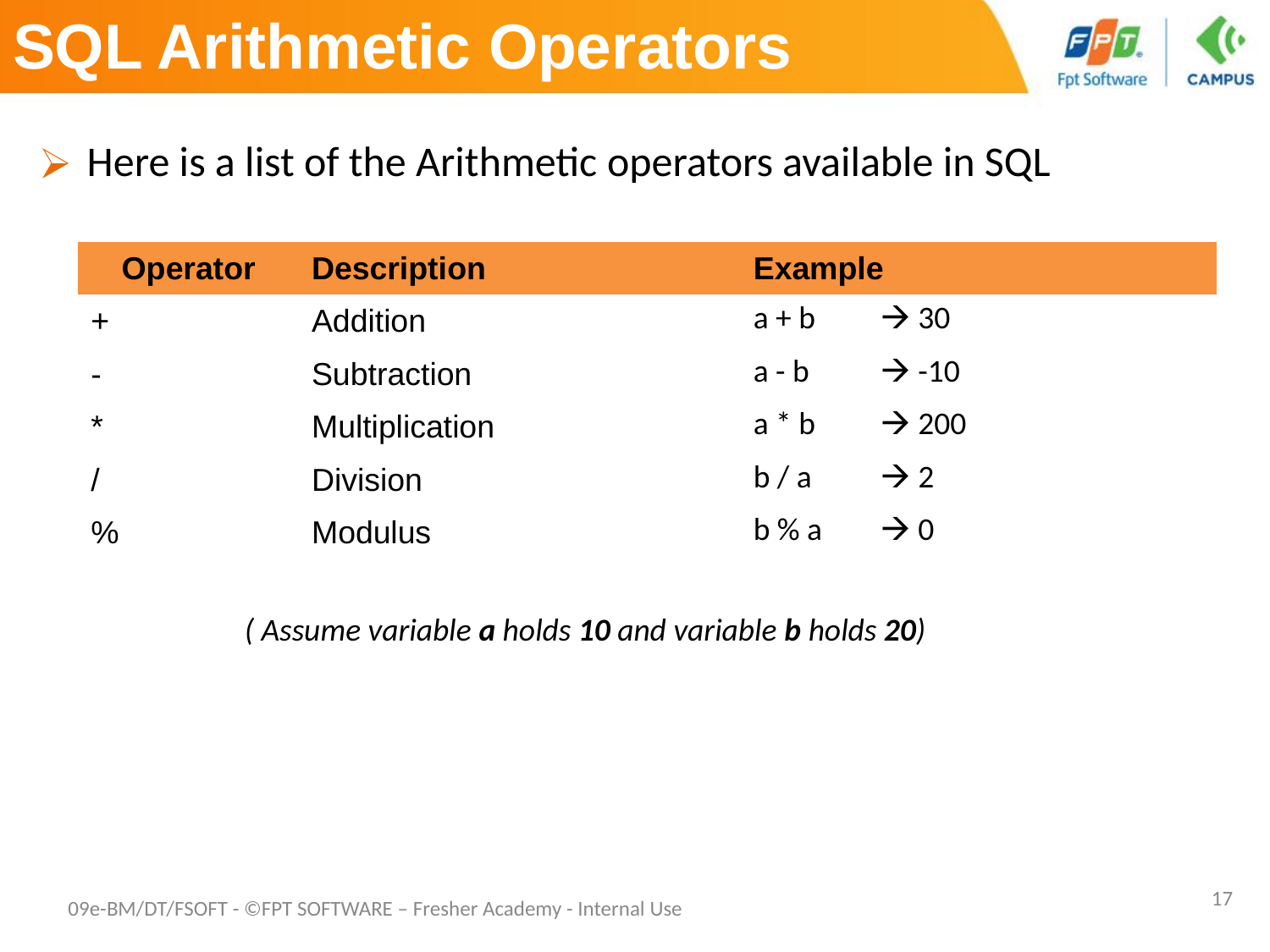

SQL Arithmetic Operators
Here is a list of the Arithmetic operators available in SQL
| Operator | Description | Example |
| --- | --- | --- |
| + | Addition | a + b 🡪 30 |
| - | Subtraction | a - b 🡪 -10 |
| \* | Multiplication | a \* b 🡪 200 |
| / | Division | b / a 🡪 2 |
| % | Modulus | b % a 🡪 0 |
( Assume variable a holds 10 and variable b holds 20)

17
09e-BM/DT/FSOFT - ©FPT SOFTWARE – Fresher Academy - Internal Use